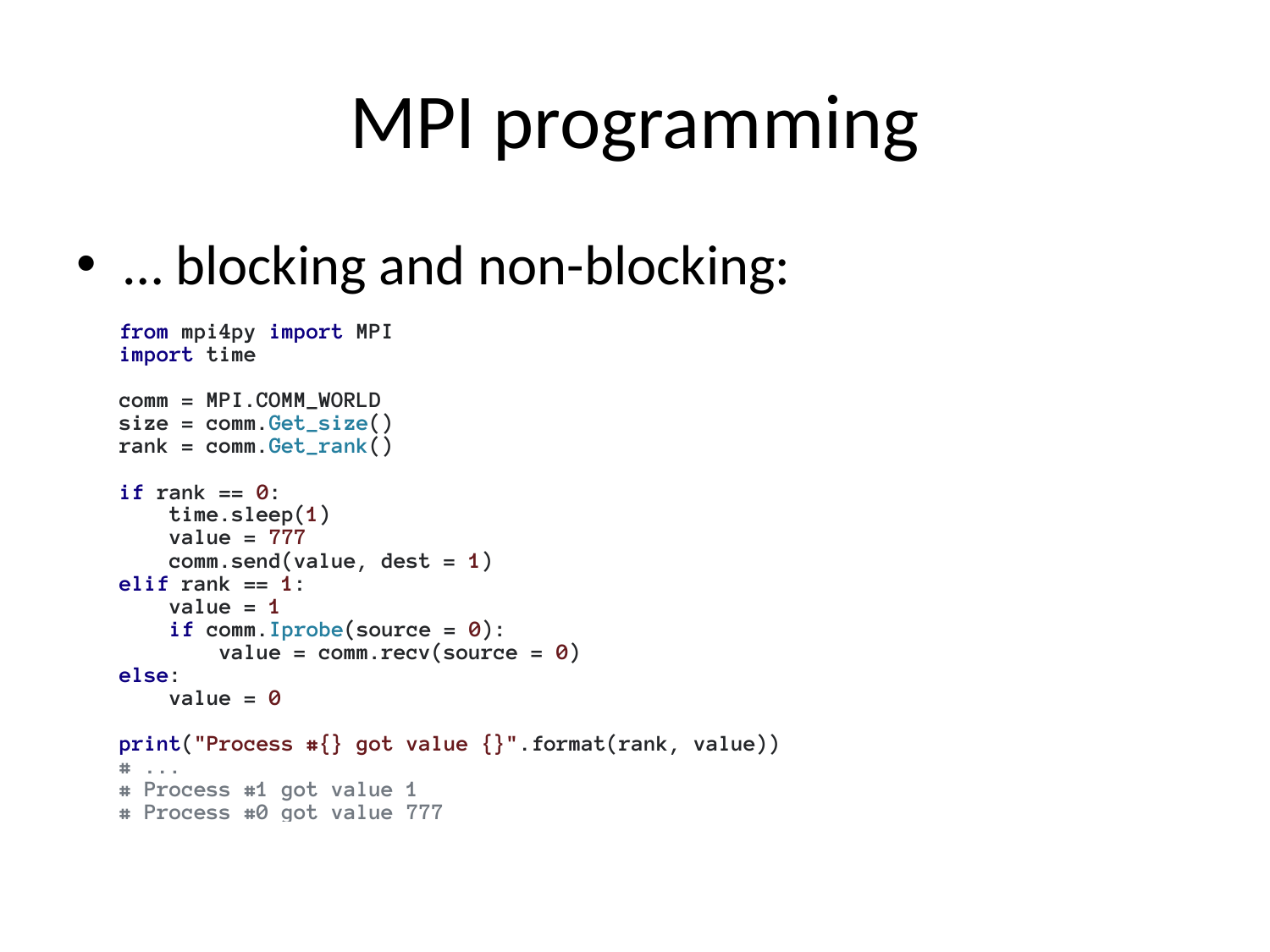

# MPI programming
… blocking and non-blocking:
| from mpi4py import MPI import time   comm = MPI.COMM\_WORLD size = comm.Get\_size() rank = comm.Get\_rank()   if rank == 0: time.sleep(1) value = 777 comm.send(value, dest = 1) elif rank == 1: value = 1 if comm.Iprobe(source = 0): value = comm.recv(source = 0) else: value = 0   print("Process #{} got value {}".format(rank, value)) # ... # Process #1 got value 1 # Process #0 got value 777 |
| --- |